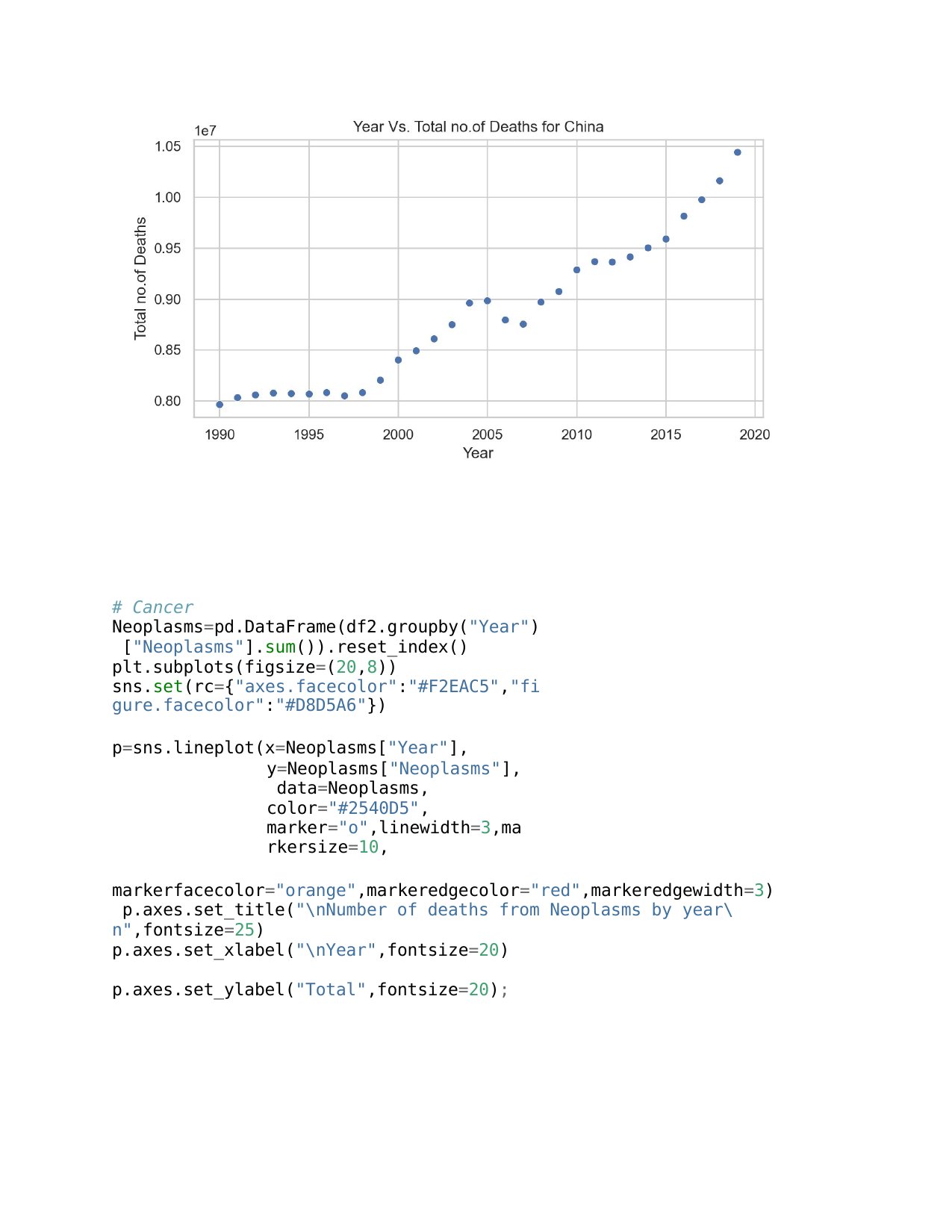

# Cancer  Neoplasms=pd.DataFrame(df2.groupby("Year")  ["Neoplasms"].sum()).reset_index()  plt.subplots(figsize=(20,8))
sns.set(rc={"axes.facecolor":"#F2EAC5","figure.facecolor":"#D8D5A6"})

p=sns.lineplot(x=Neoplasms["Year"],
y=Neoplasms["Neoplasms"],  data=Neoplasms,  color="#2540D5",
marker="o",linewidth=3,markersize=10,

markerfacecolor="orange",markeredgecolor="red",markeredgewidth=3)  p.axes.set_title("\nNumber of deaths from Neoplasms by year\  n",fontsize=25)
p.axes.set_xlabel("\nYear",fontsize=20)  p.axes.set_ylabel("Total",fontsize=20);